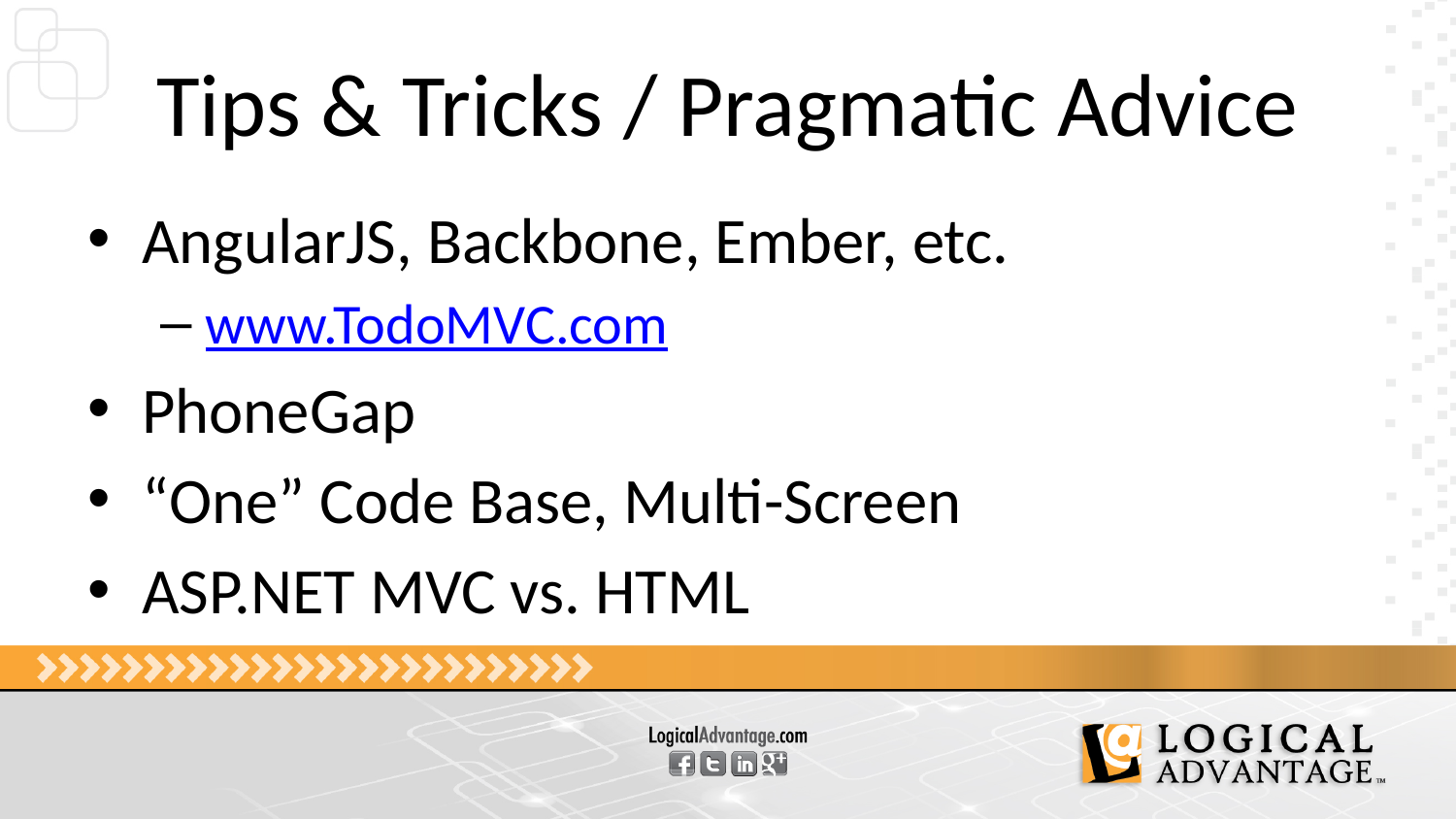

# Tips & Tricks / Pragmatic Advice
AngularJS, Backbone, Ember, etc.
www.TodoMVC.com
PhoneGap
“One” Code Base, Multi-Screen
ASP.NET MVC vs. HTML